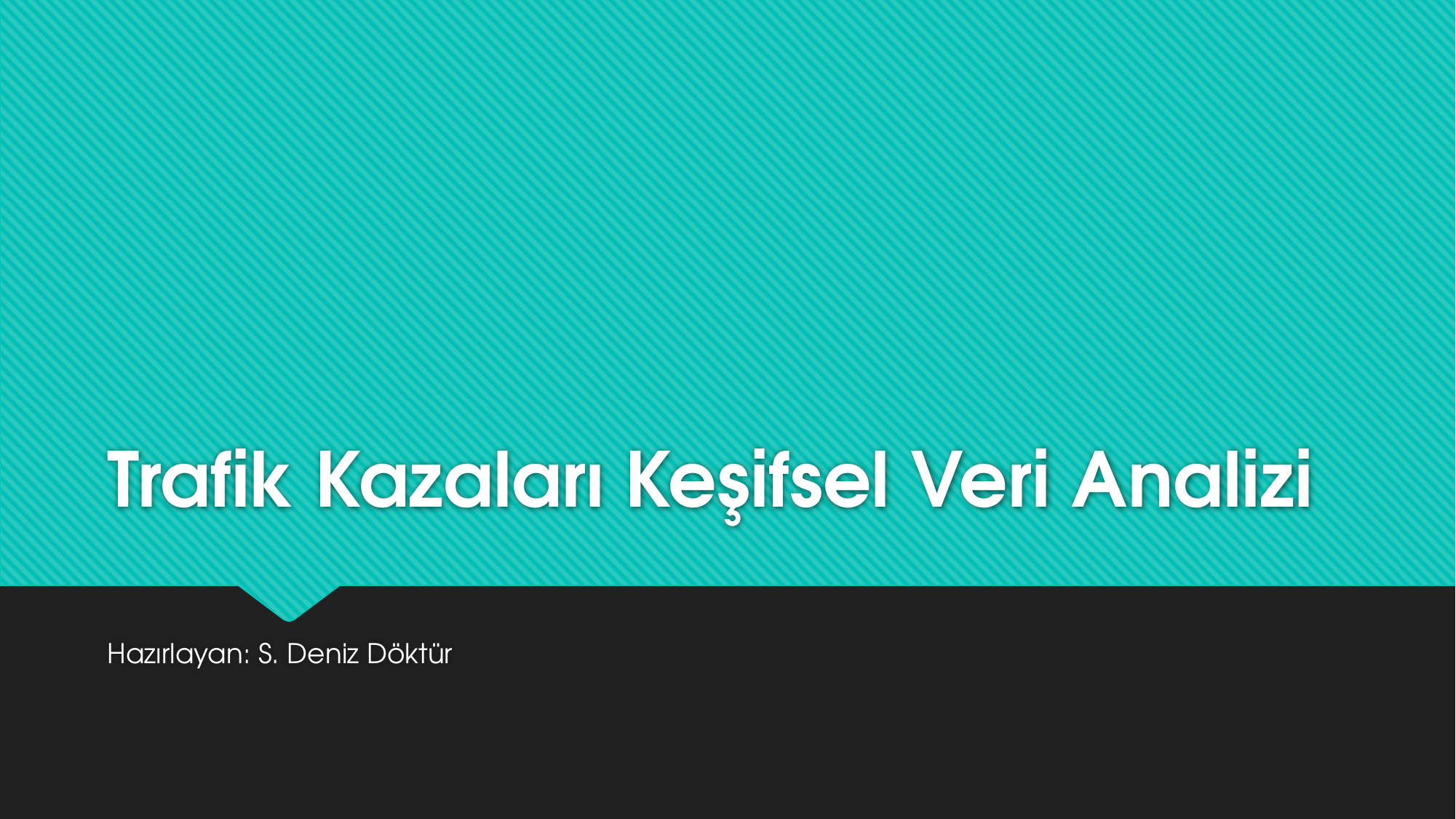

# Trafik Kazaları Keşifsel Veri Analizi
Hazırlayan: S. Deniz Döktür